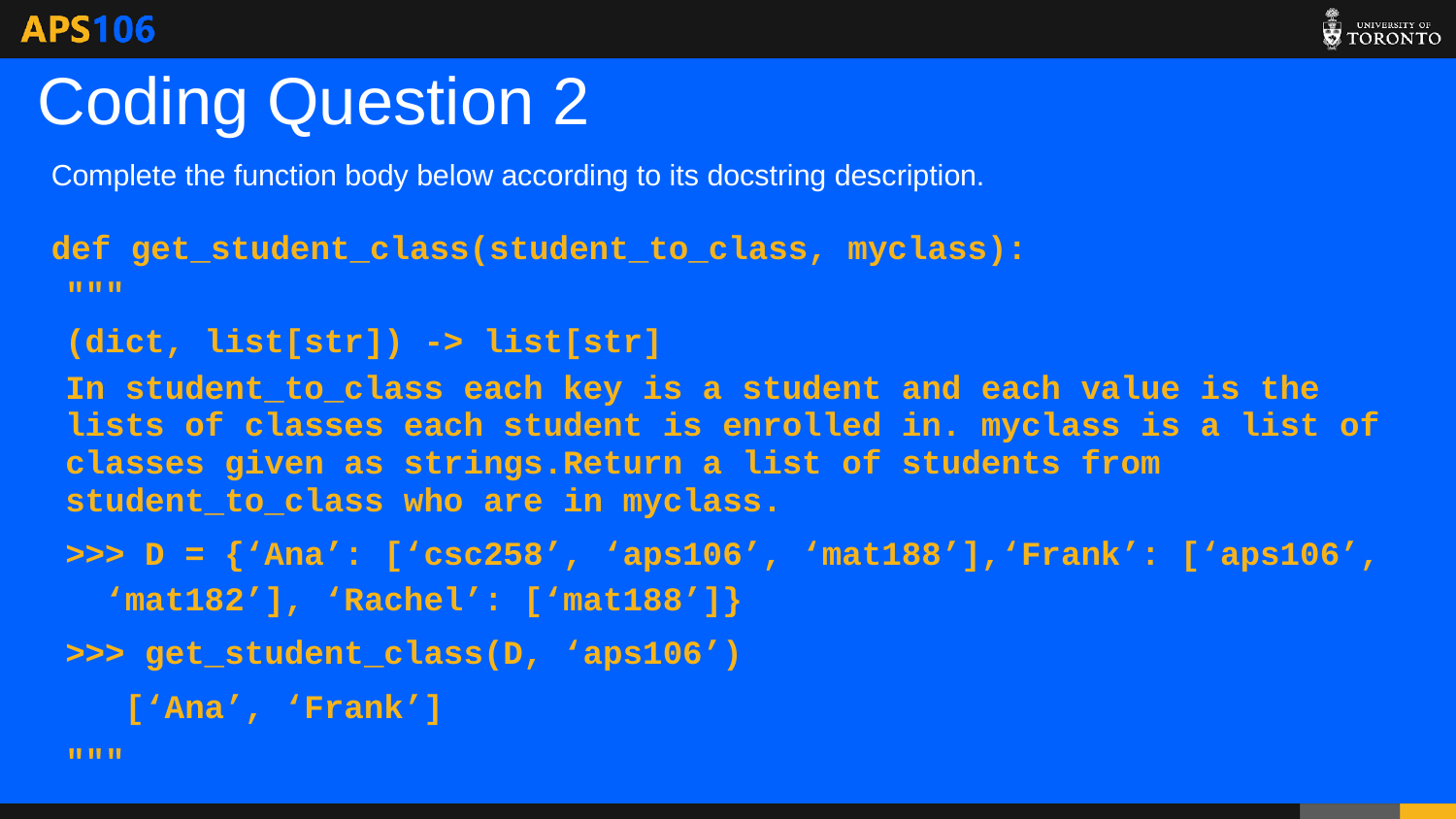

# Coding Question 2
Complete the function body below according to its docstring description.

def get_student_class(student_to_class, myclass):
"""
(dict, list[str]) -> list[str]
In student_to_class each key is a student and each value is the lists of classes each student is enrolled in. myclass is a list of classes given as strings.Return a list of students from student_to_class who are in myclass.
>>> D = {‘Ana’: [‘csc258’, ‘aps106’, ‘mat188’],‘Frank’: [‘aps106’,     ‘mat182’], ‘Rachel’: [‘mat188’]}
>>> get_student_class(D, ‘aps106’)
   [‘Ana’, ‘Frank’]
"""